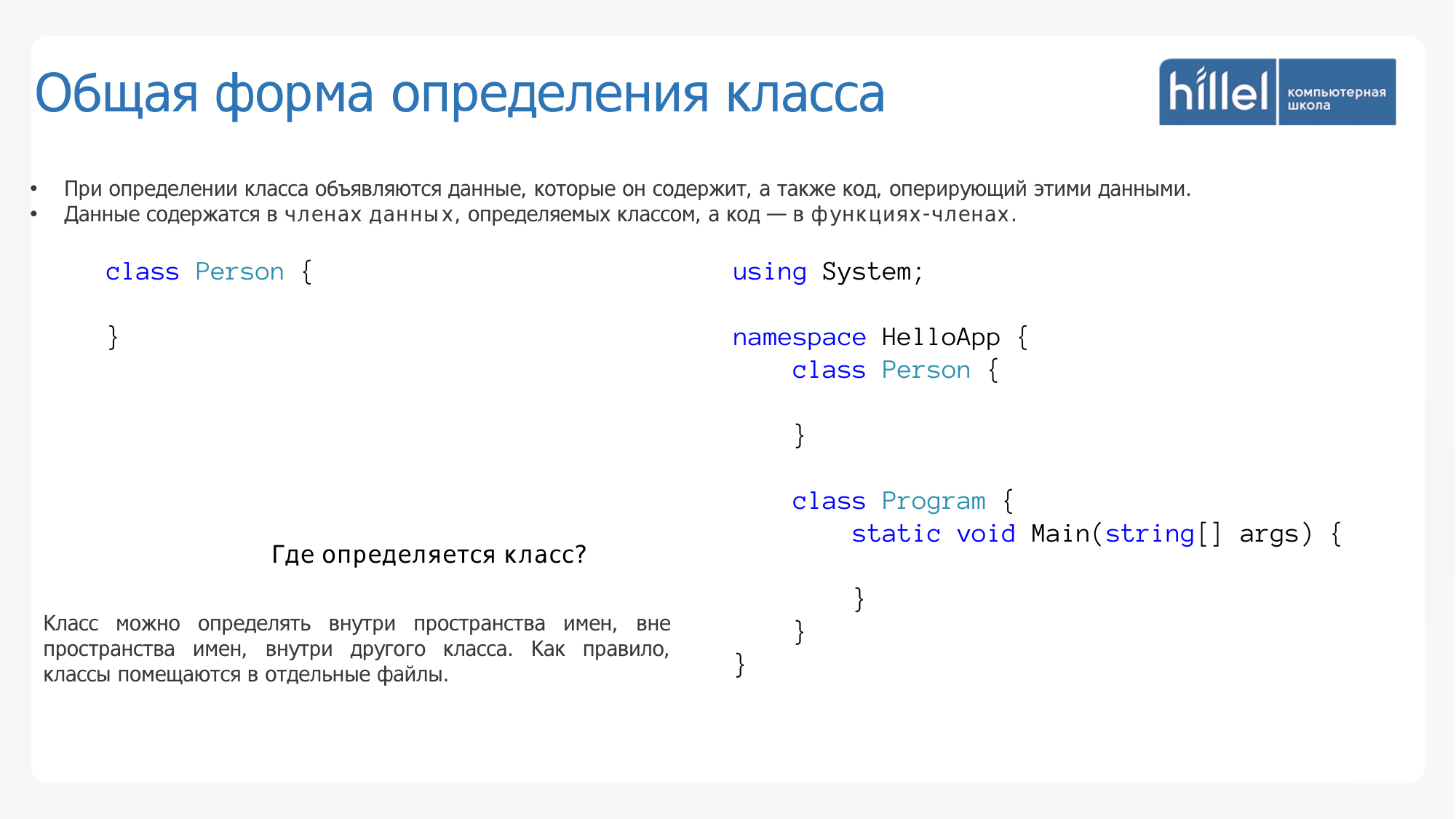

Общая форма определения класса
При определении класса объявляются данные, которые он содержит, а также код, оперирующий этими данными.
Данные содержатся в членах данных, определяемых классом, а код — в функциях-членах.
class Person {

}
using System;

namespace HelloApp {
    class Person {

    }

    class Program {
        static void Main(string[] args) {

        }
    }
}
Где определяется класс?
Класс можно определять внутри пространства имен, вне пространства имен, внутри другого класса. Как правило, классы помещаются в отдельные файлы.